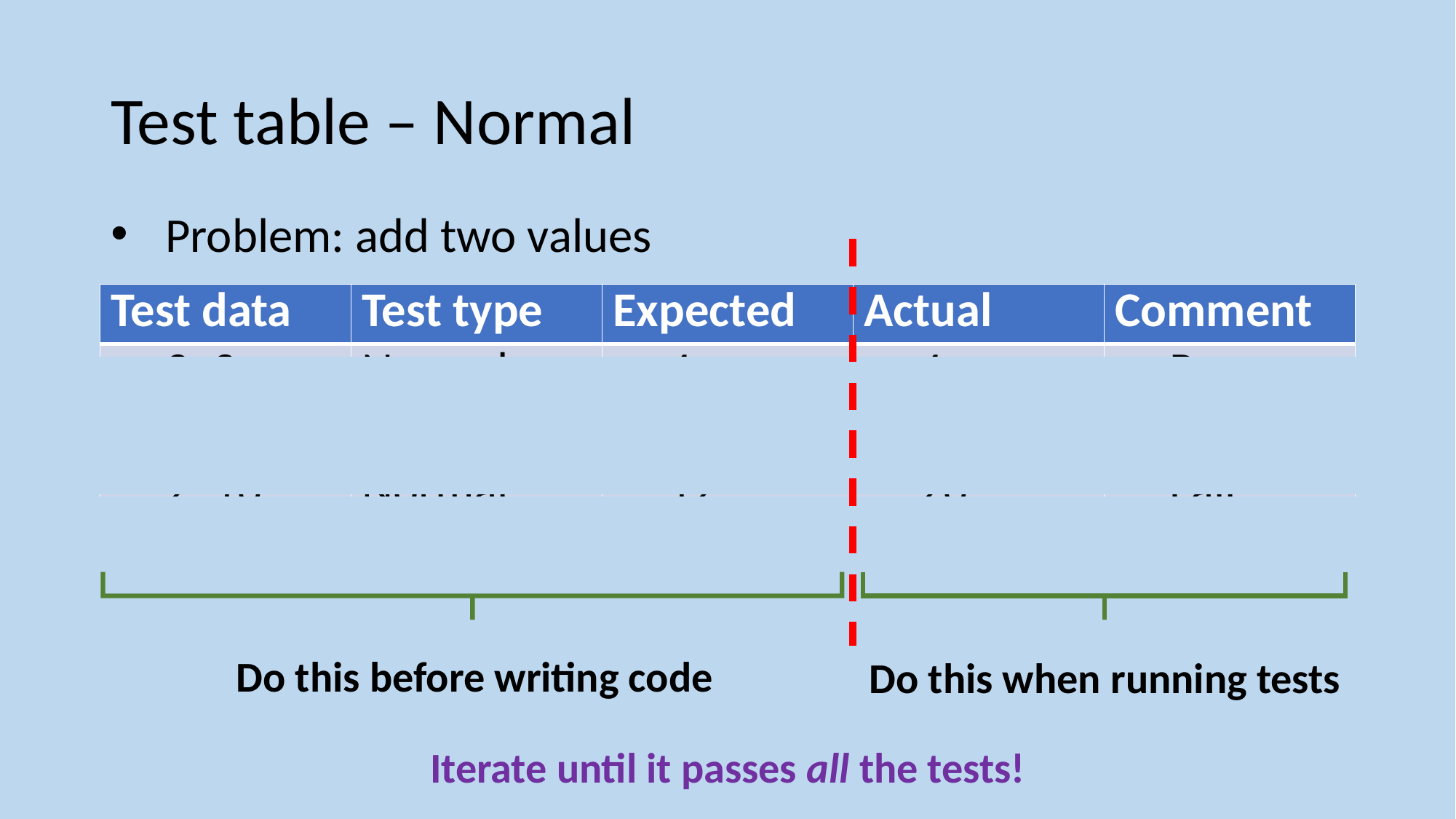

# Test table – Normal
Problem: add two values
| Test data | Test type | Expected | Actual | Comment |
| --- | --- | --- | --- | --- |
| 2, 2 | Normal | 4 | 4 | Pass |
| 2, 3 | Normal | 5 | 6 | Fail |
| 2, 10 | Normal | 12 | 20 | Fail |

Do this when running tests

Do this before writing code
Iterate until it passes all the tests!